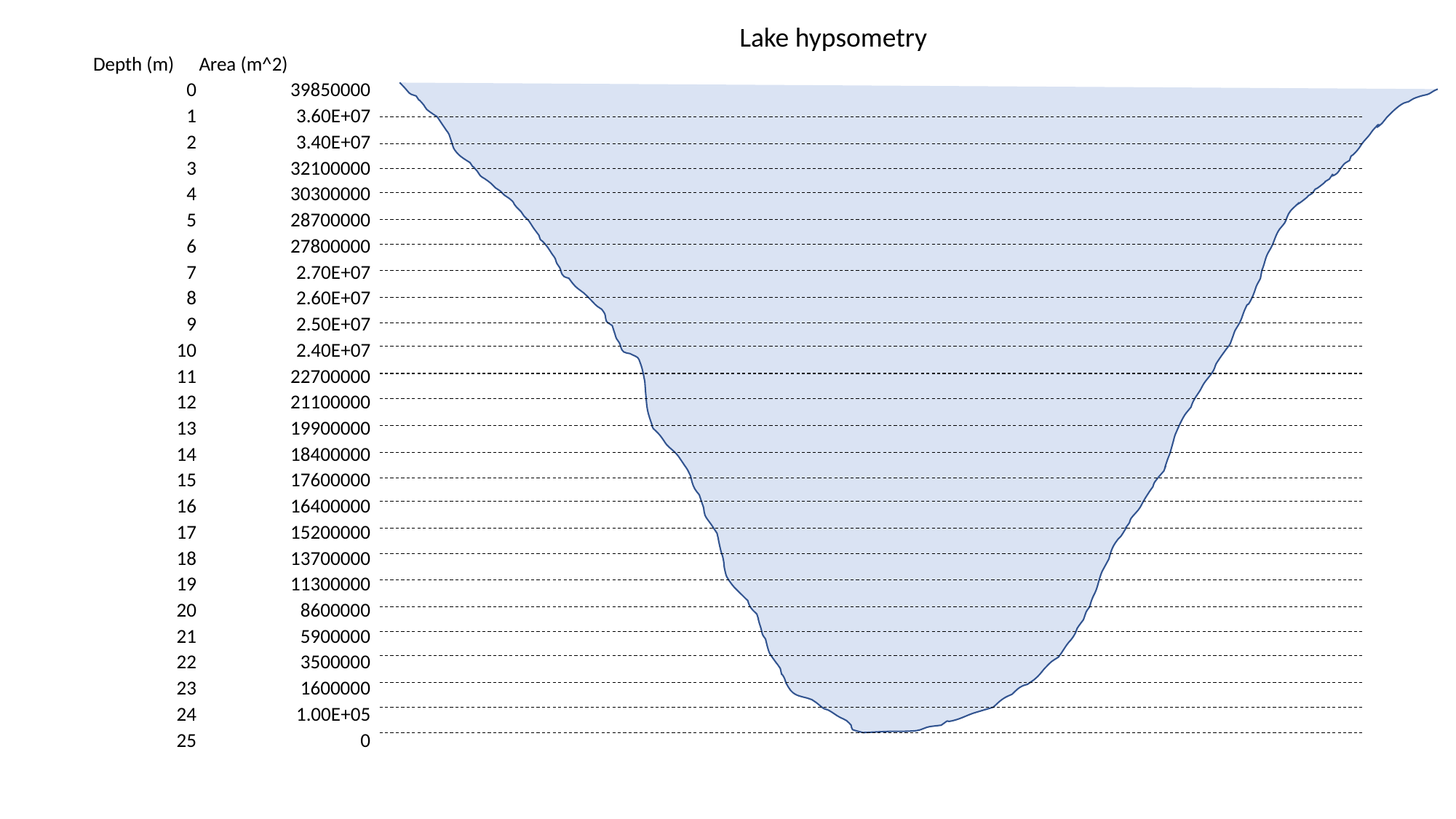

Lake hypsometry
| Depth (m) | Area (m^2) |
| --- | --- |
| 0 | 39850000 |
| 1 | 3.60E+07 |
| 2 | 3.40E+07 |
| 3 | 32100000 |
| 4 | 30300000 |
| 5 | 28700000 |
| 6 | 27800000 |
| 7 | 2.70E+07 |
| 8 | 2.60E+07 |
| 9 | 2.50E+07 |
| 10 | 2.40E+07 |
| 11 | 22700000 |
| 12 | 21100000 |
| 13 | 19900000 |
| 14 | 18400000 |
| 15 | 17600000 |
| 16 | 16400000 |
| 17 | 15200000 |
| 18 | 13700000 |
| 19 | 11300000 |
| 20 | 8600000 |
| 21 | 5900000 |
| 22 | 3500000 |
| 23 | 1600000 |
| 24 | 1.00E+05 |
| 25 | 0 |